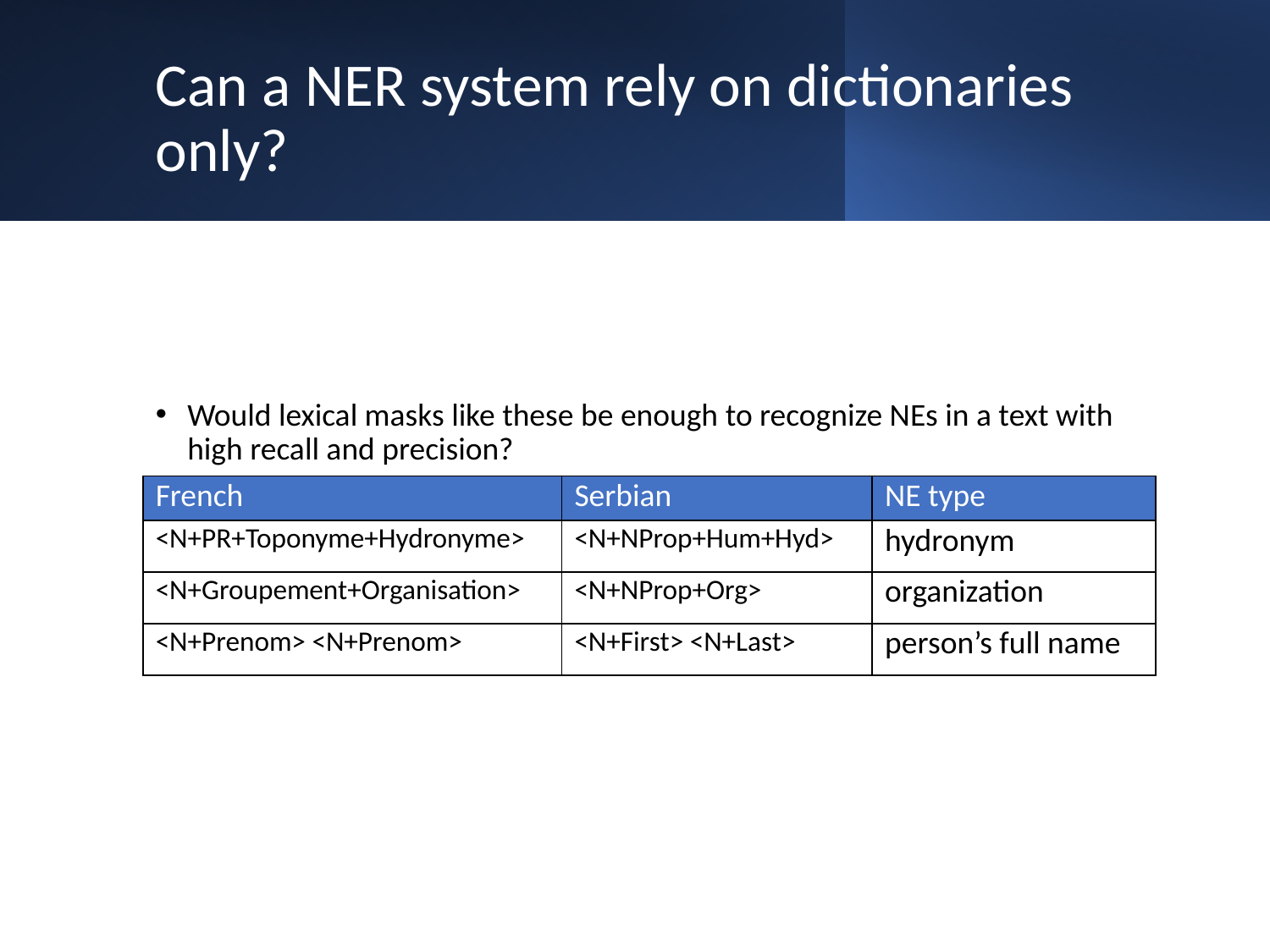

# Can a NER system rely on dictionaries only?
Would lexical masks like these be enough to recognize NEs in a text with high recall and precision?
| French | Serbian | NE type |
| --- | --- | --- |
| <N+PR+Toponyme+Hydronyme> | <N+NProp+Hum+Hyd> | hydronym |
| <N+Groupement+Organisation> | <N+NProp+Org> | organization |
| <N+Prenom> <N+Prenom> | <N+First> <N+Last> | person’s full name |
10